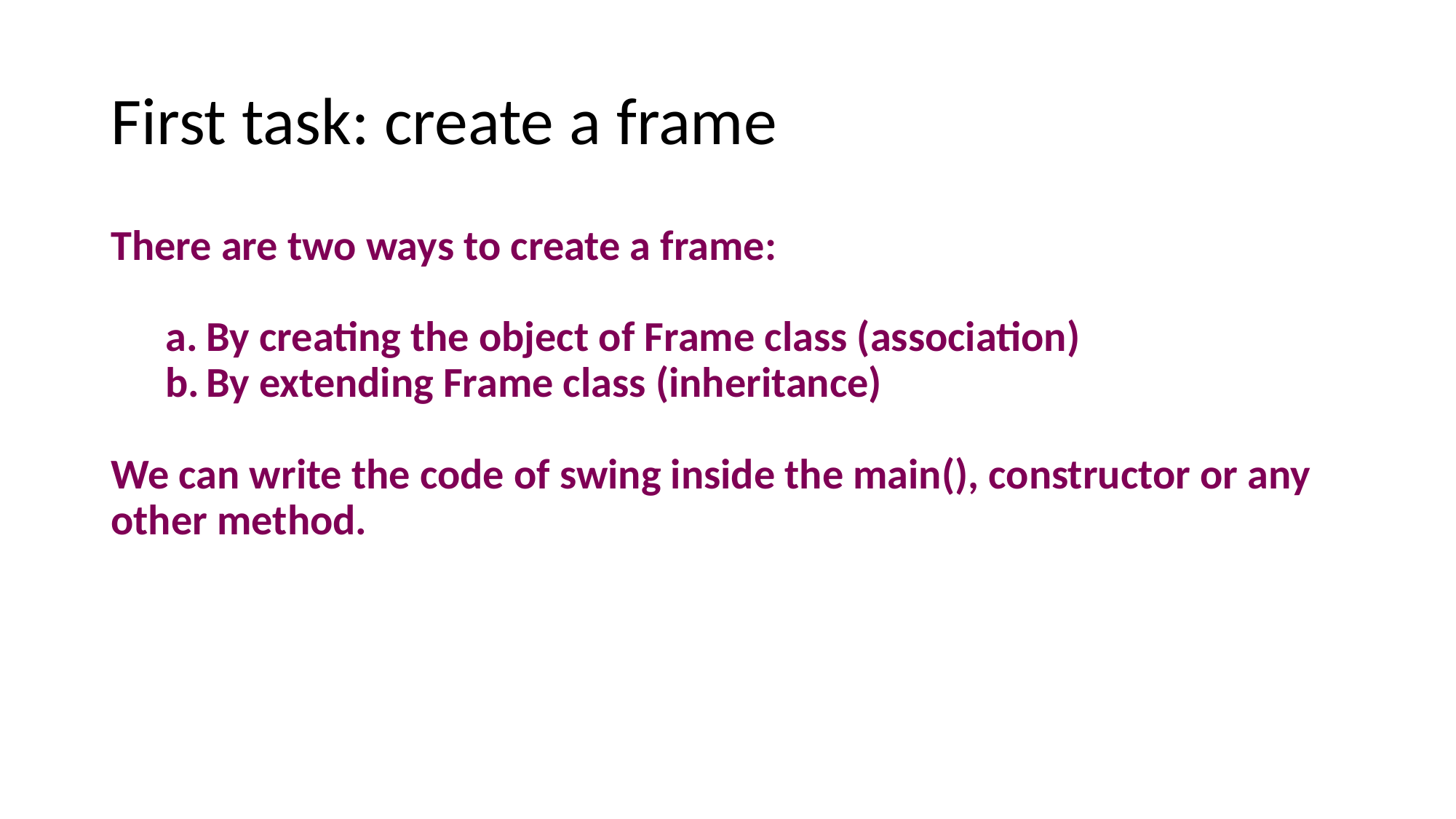

# First task: create a frame
There are two ways to create a frame:

By creating the object of Frame class (association)
By extending Frame class (inheritance)

We can write the code of swing inside the main(), constructor or any other method.